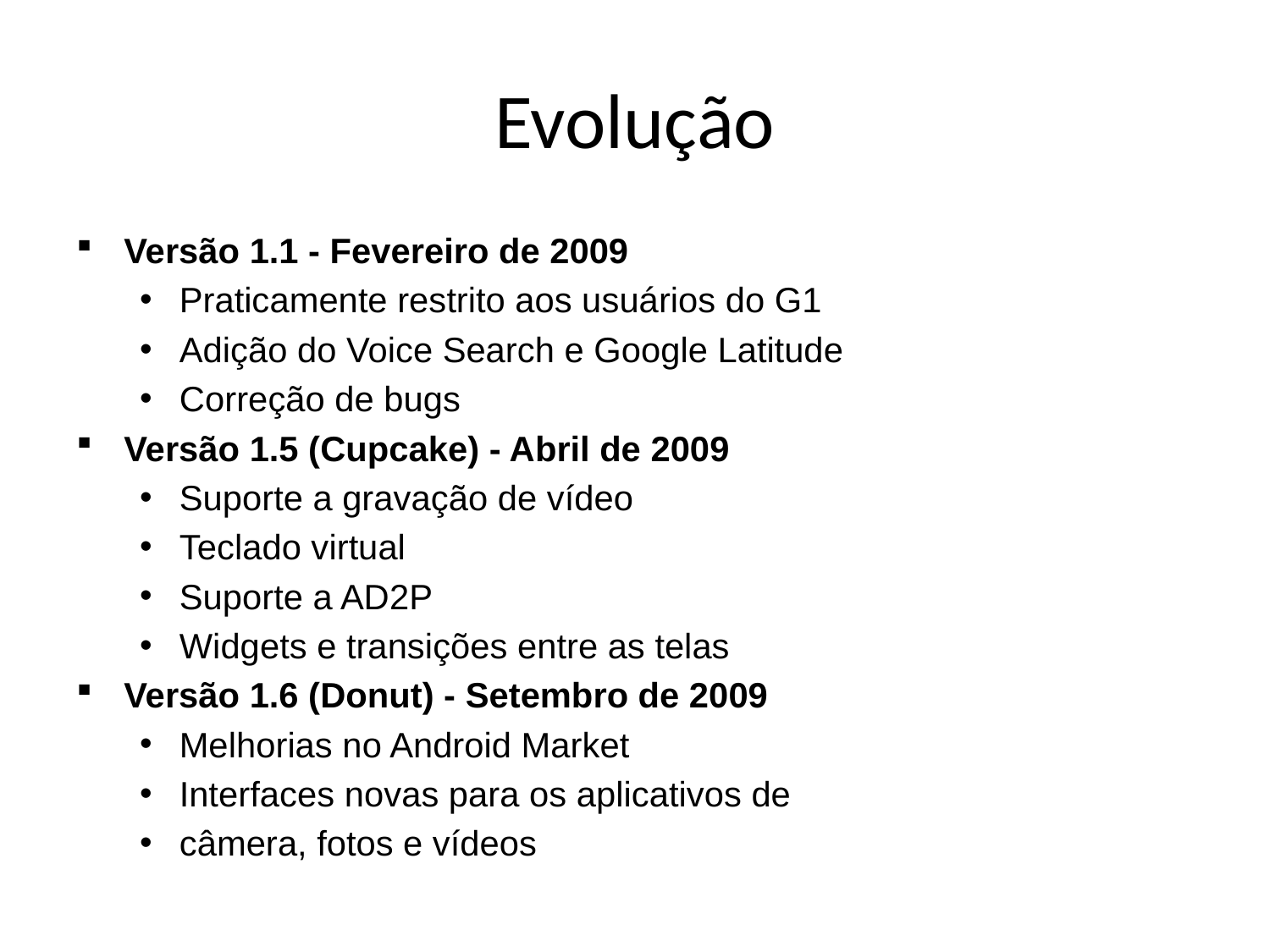

# Evolução
Versão 1.1 - Fevereiro de 2009
Praticamente restrito aos usuários do G1
Adição do Voice Search e Google Latitude
Correção de bugs
Versão 1.5 (Cupcake) - Abril de 2009
Suporte a gravação de vídeo
Teclado virtual
Suporte a AD2P
Widgets e transições entre as telas
Versão 1.6 (Donut) - Setembro de 2009
Melhorias no Android Market
Interfaces novas para os aplicativos de
câmera, fotos e vídeos